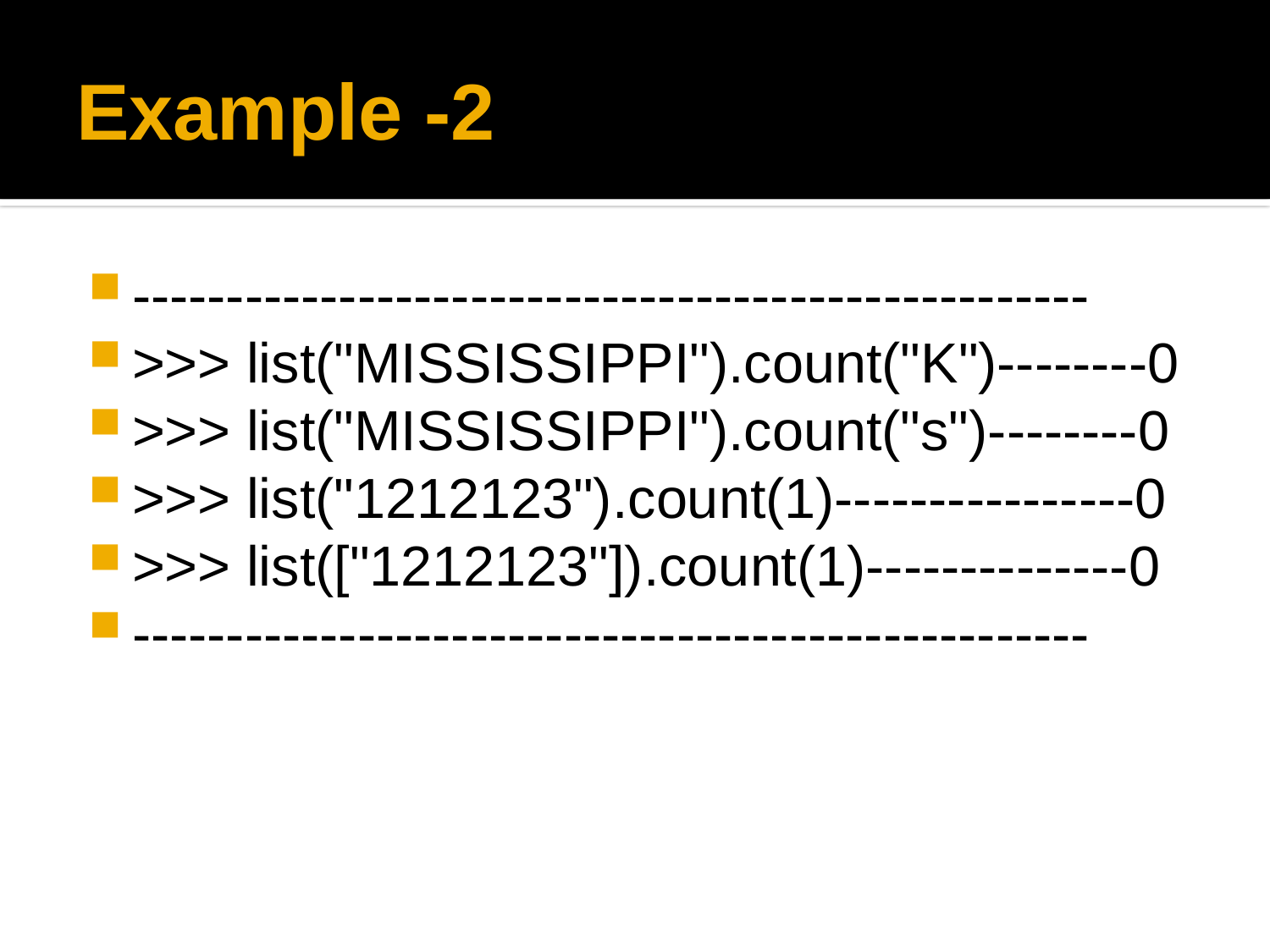

# Example -2
---------------------------------------------------
>>> list("MISSISSIPPI").count("K")--------0
>>> list("MISSISSIPPI").count("s")--------0
>>> list("1212123").count(1)----------------0
>>> list(["1212123"]).count(1)--------------0
---------------------------------------------------